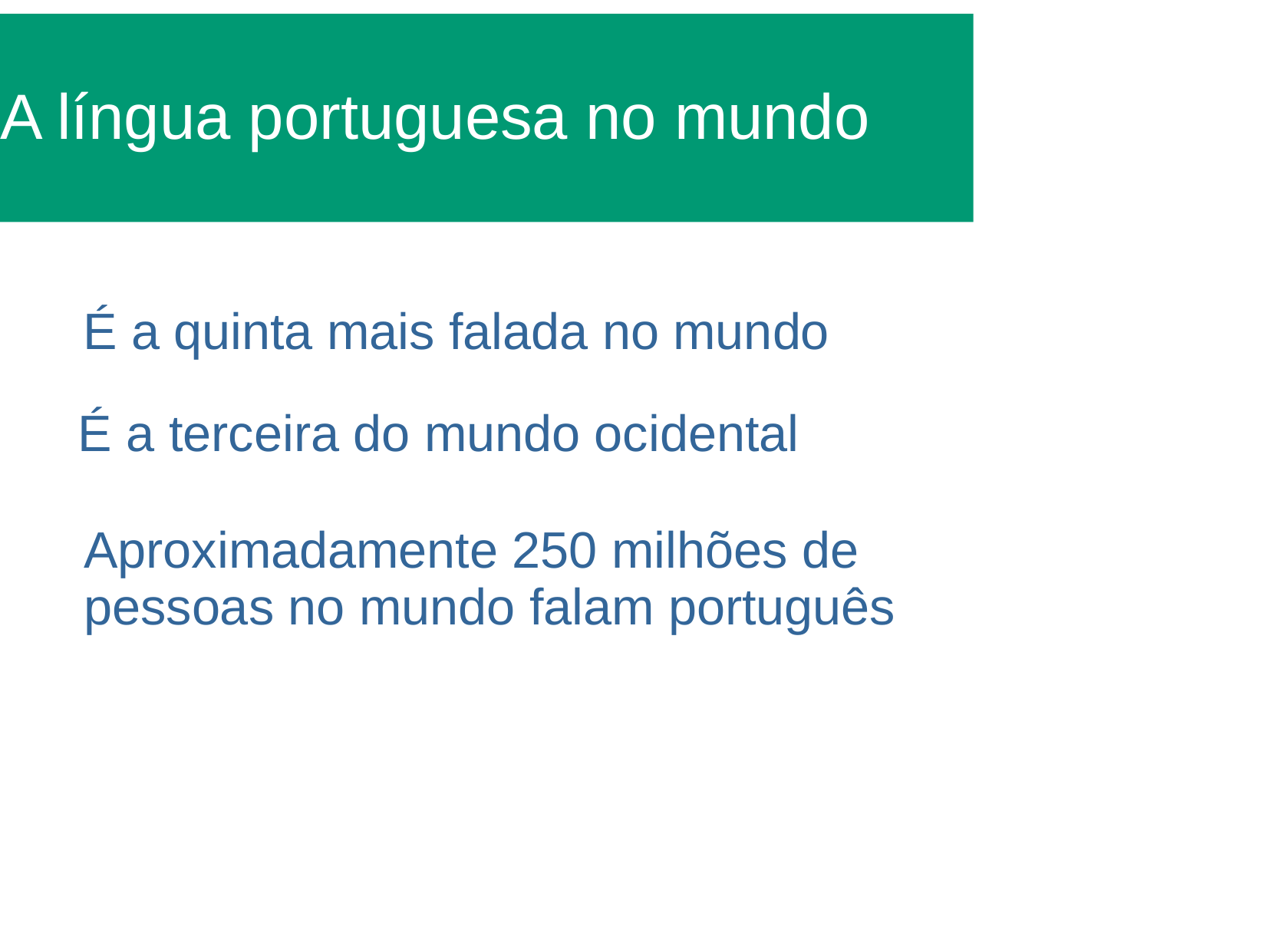

# A língua portuguesa no mundo
  É a quinta mais falada no mundo

 É a terceira do mundo ocidental
Aproximadamente 250 milhões de pessoas no mundo falam português